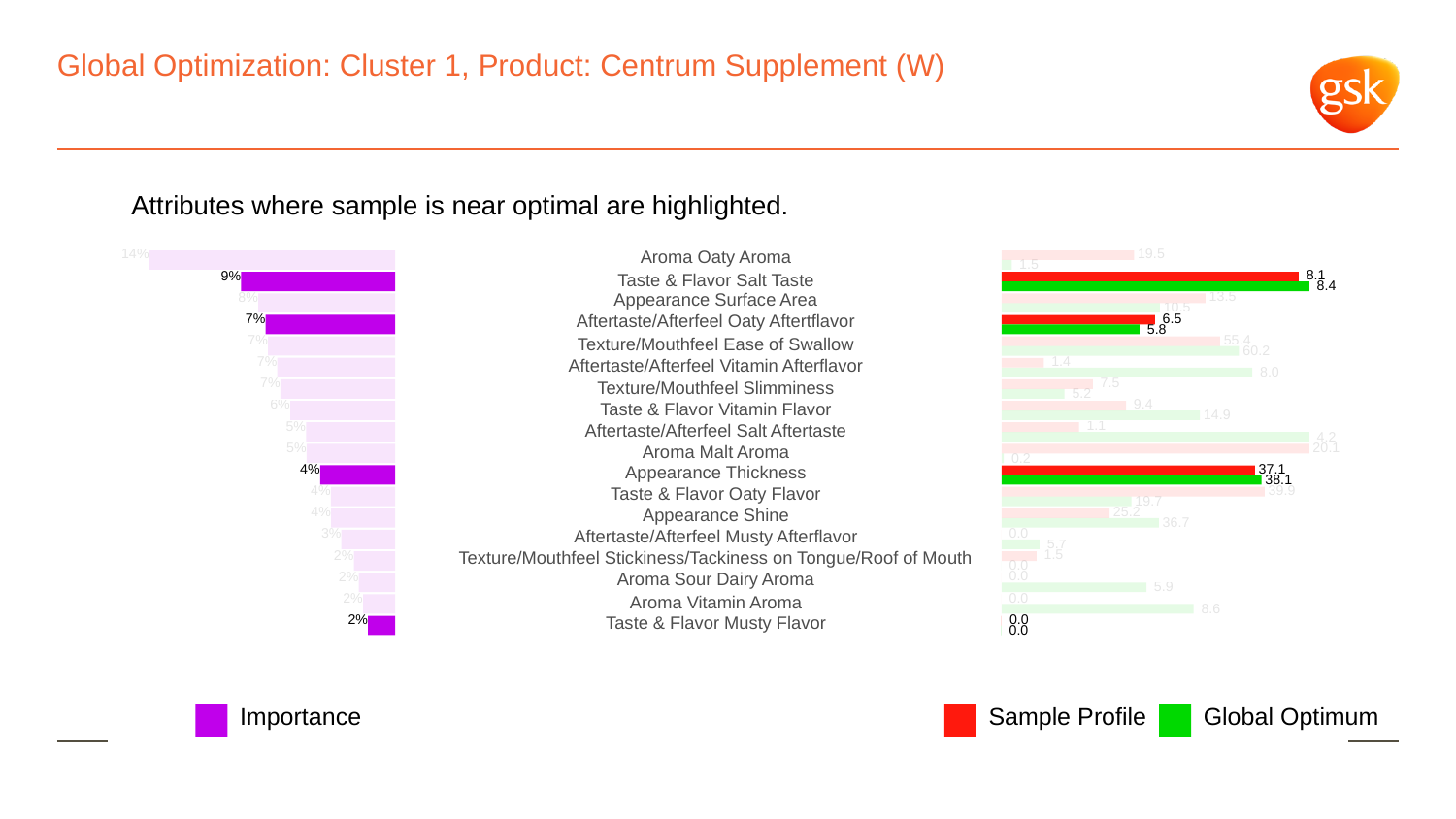

# Global Optimization: Cluster 1, Product: Centrum Supplement (W)

Attributes where sample is near optimal are highlighted.

 19.5
14%
Aroma Oaty Aroma

  1.5
  8.1
9%

Taste & Flavor Salt Taste

  8.4
 13.5
8%
Appearance Surface Area

 10.5
  6.5
7%
Aftertaste/Afterfeel Oaty Aftertflavor

  5.8
 55.4
7%

Texture/Mouthfeel Ease of Swallow

 60.2
7%
  1.4

Aftertaste/Afterfeel Vitamin Afterflavor

  8.0
7%
  7.5

Texture/Mouthfeel Slimminess

  5.2
  9.4
6%

Taste & Flavor Vitamin Flavor

 14.9
5%
  1.1

Aftertaste/Afterfeel Salt Aftertaste

  4.2
 20.1
5%

Aroma Malt Aroma

  0.2
 37.1
4%
Appearance Thickness

 38.1
 39.9
4%
Taste & Flavor Oaty Flavor

 19.7
 25.2
4%
Appearance Shine

 36.7
  0.0
3%
Aftertaste/Afterfeel Musty Afterflavor

  5.7
  1.5
2%
Texture/Mouthfeel Stickiness/Tackiness on Tongue/Roof of Mouth

  0.0
  0.0
2%
Aroma Sour Dairy Aroma

  5.9
  0.0
2%

Aroma Vitamin Aroma

  8.6
  0.0
2%
Taste & Flavor Musty Flavor

  0.0

Global Optimum
Sample Profile
Importance